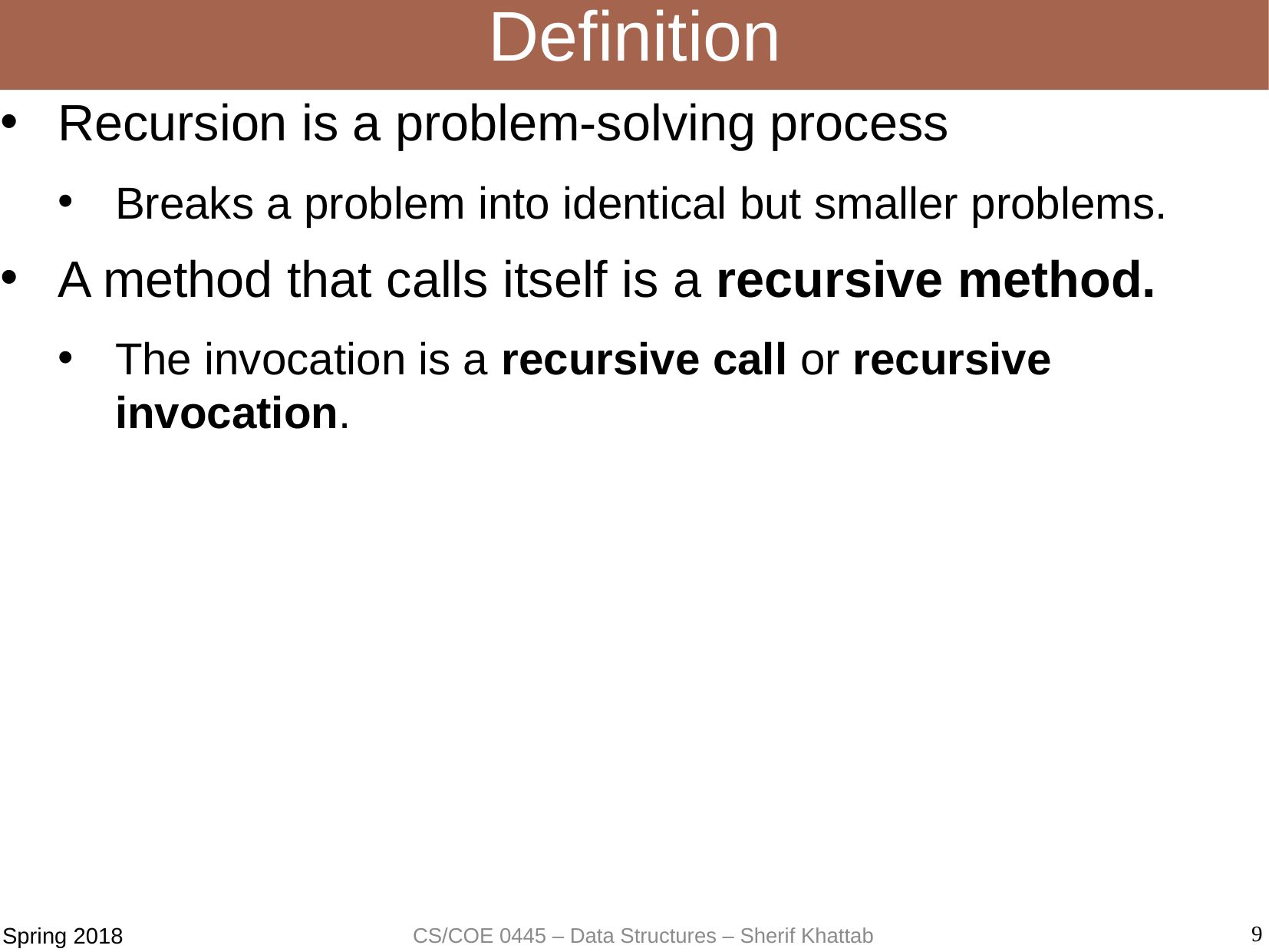

# Definition
Recursion is a problem-solving process
Breaks a problem into identical but smaller problems.
A method that calls itself is a recursive method.
The invocation is a recursive call or recursive invocation.
9
CS/COE 0445 – Data Structures – Sherif Khattab
Spring 2018